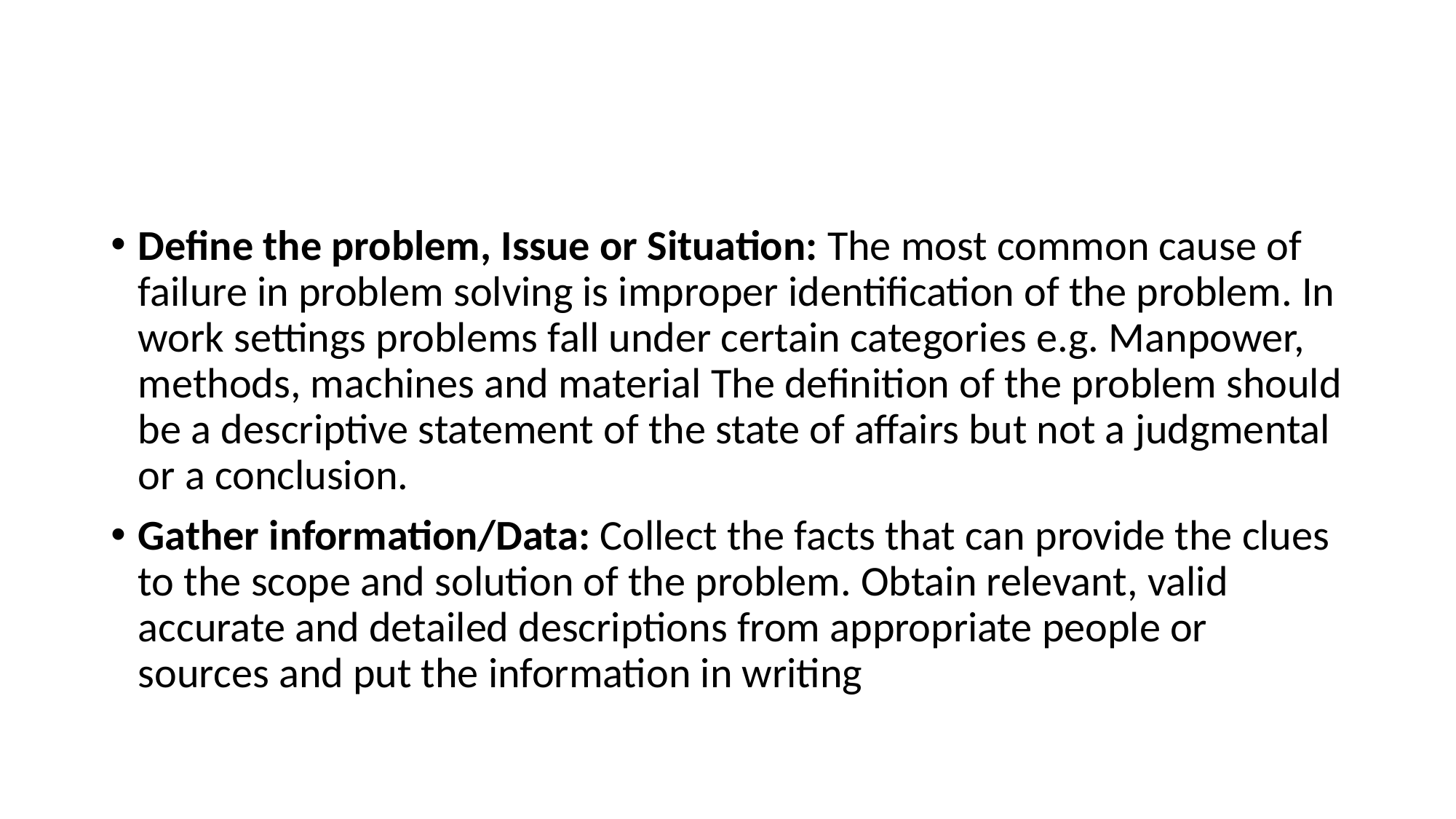

#
Define the problem, Issue or Situation: The most common cause of failure in problem solving is improper identification of the problem. In work settings problems fall under certain categories e.g. Manpower, methods, machines and material The definition of the problem should be a descriptive statement of the state of affairs but not a judgmental or a conclusion.
Gather information/Data: Collect the facts that can provide the clues to the scope and solution of the problem. Obtain relevant, valid accurate and detailed descriptions from appropriate people or sources and put the information in writing